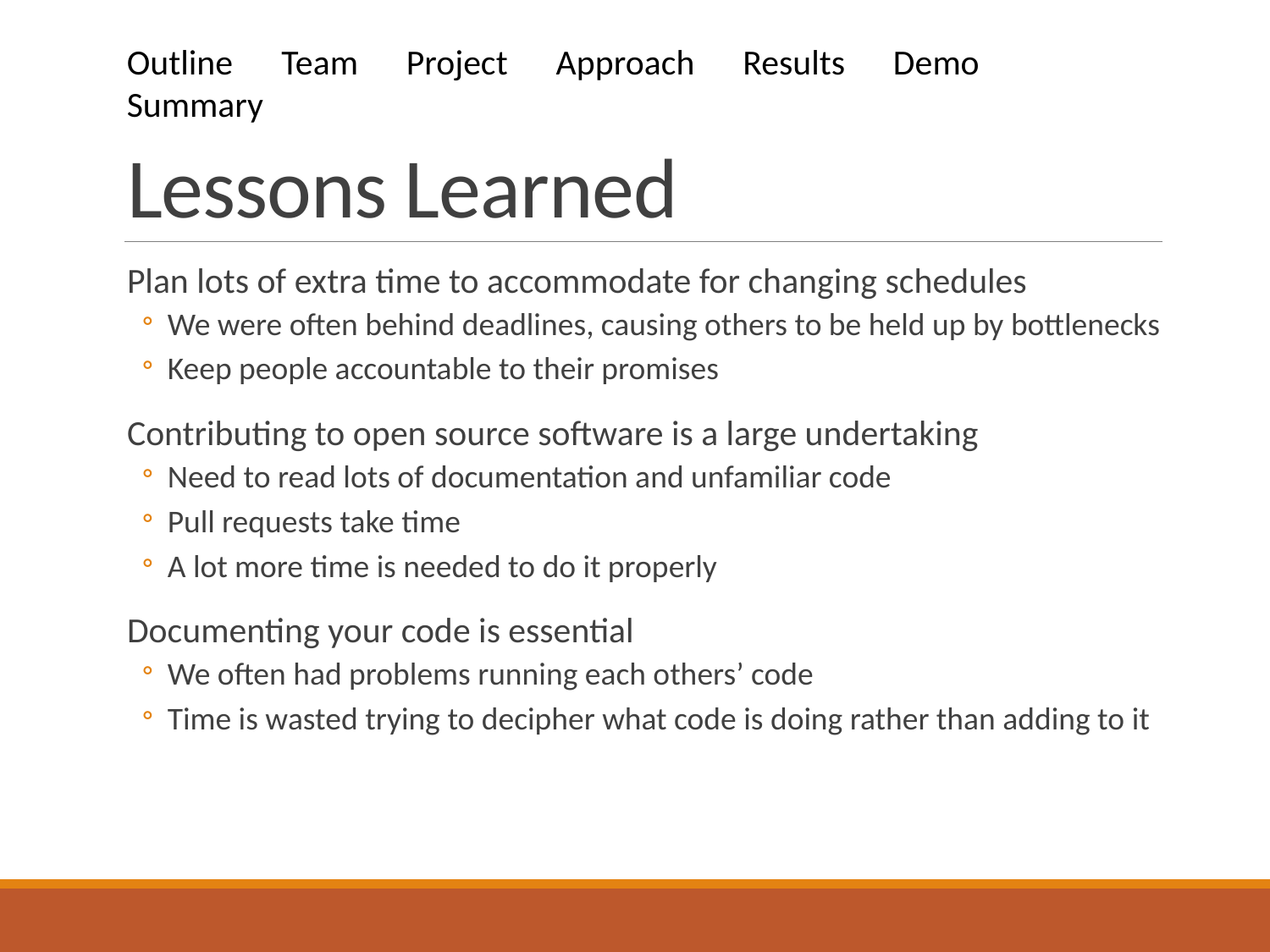

Outline      Team      Project      Approach      Results      Demo      Summary
# Lessons Learned
Plan lots of extra time to accommodate for changing schedules
We were often behind deadlines, causing others to be held up by bottlenecks
Keep people accountable to their promises
Contributing to open source software is a large undertaking
Need to read lots of documentation and unfamiliar code
Pull requests take time
A lot more time is needed to do it properly
Documenting your code is essential
We often had problems running each others’ code
Time is wasted trying to decipher what code is doing rather than adding to it